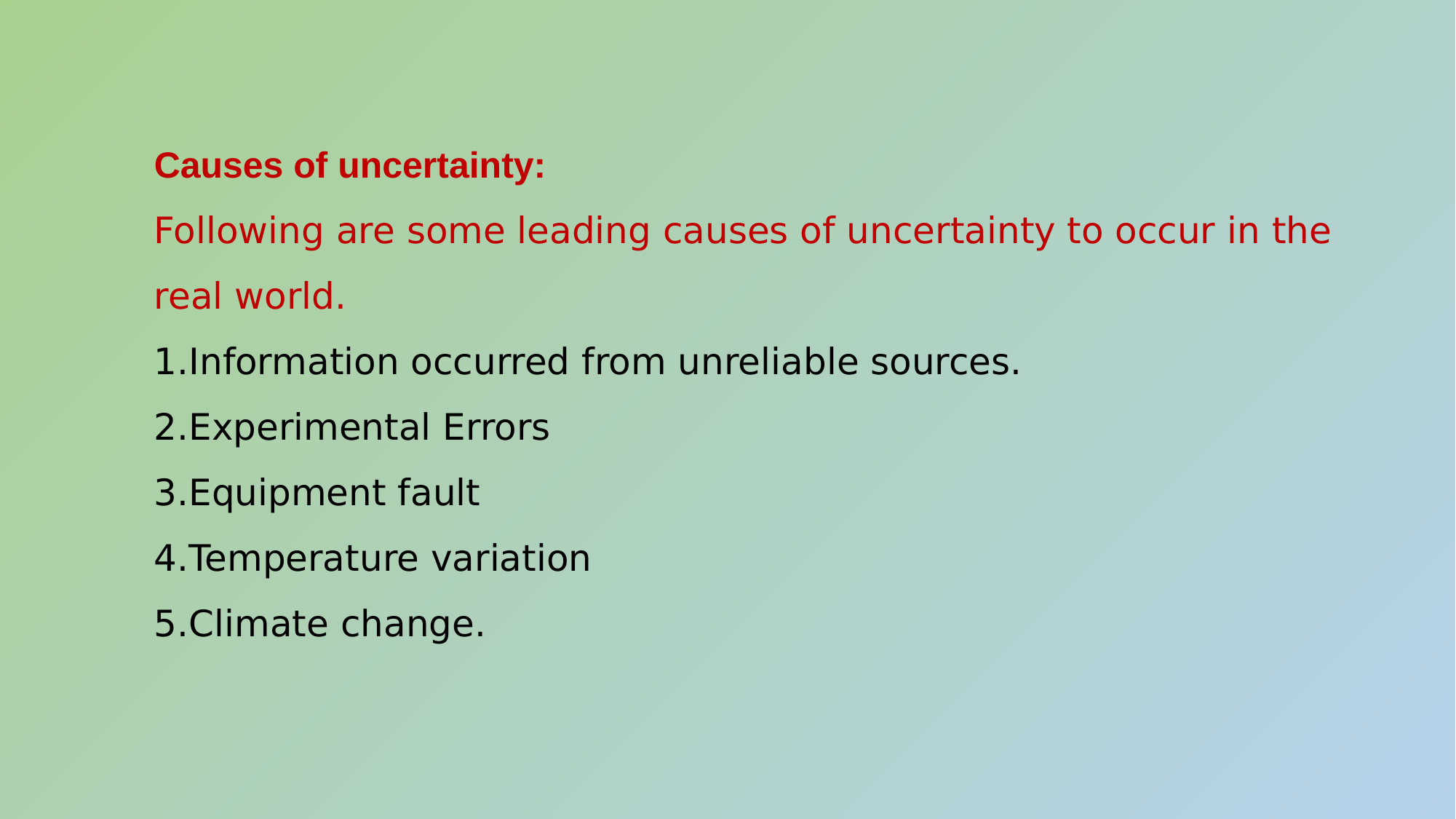

Causes of uncertainty:
Following are some leading causes of uncertainty to occur in the real world.
Information occurred from unreliable sources.
Experimental Errors
Equipment fault
Temperature variation
Climate change.